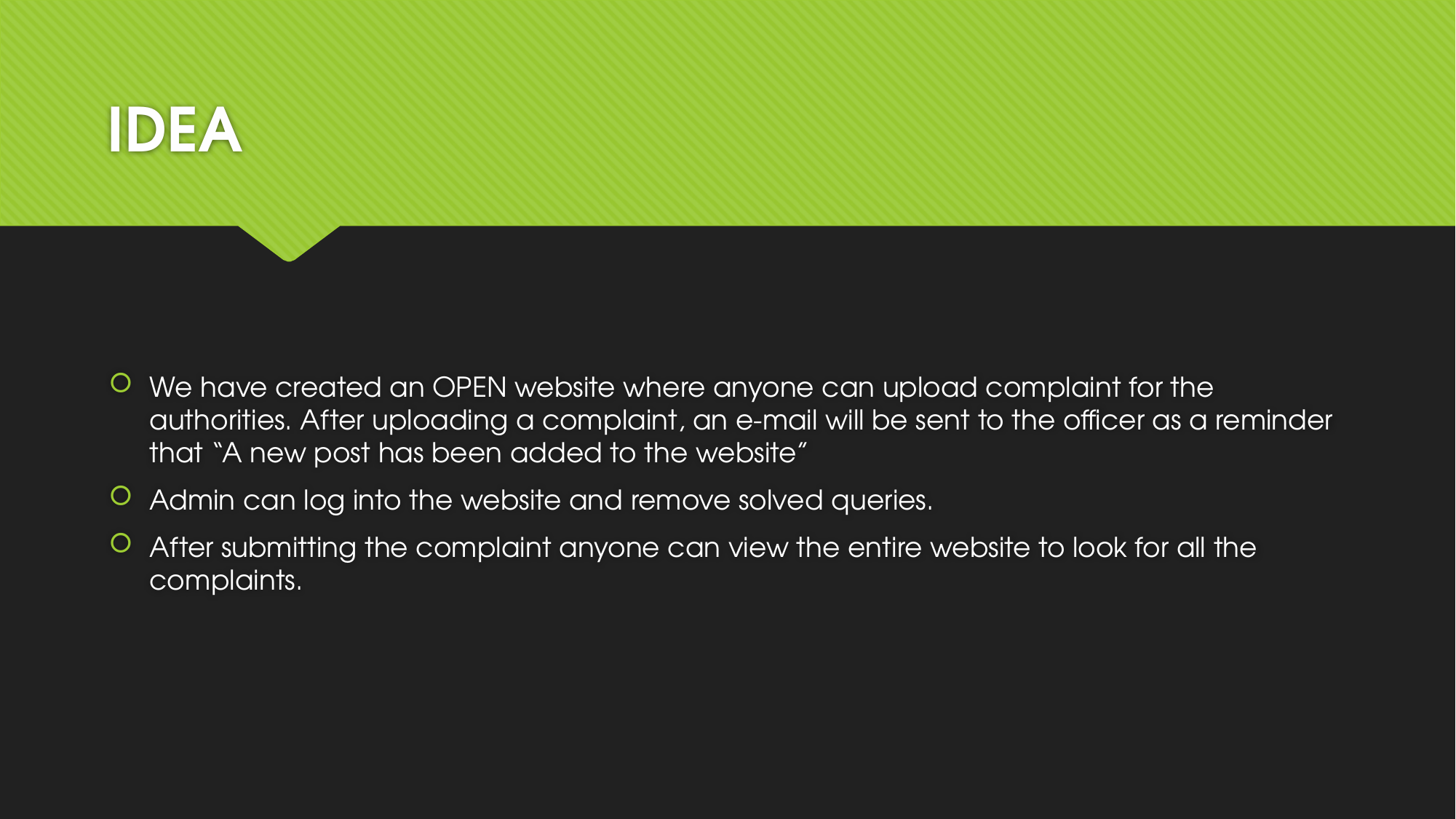

# IDEA
We have created an OPEN website where anyone can upload complaint for the authorities. After uploading a complaint, an e-mail will be sent to the officer as a reminder that “A new post has been added to the website”
Admin can log into the website and remove solved queries.
After submitting the complaint anyone can view the entire website to look for all the complaints.